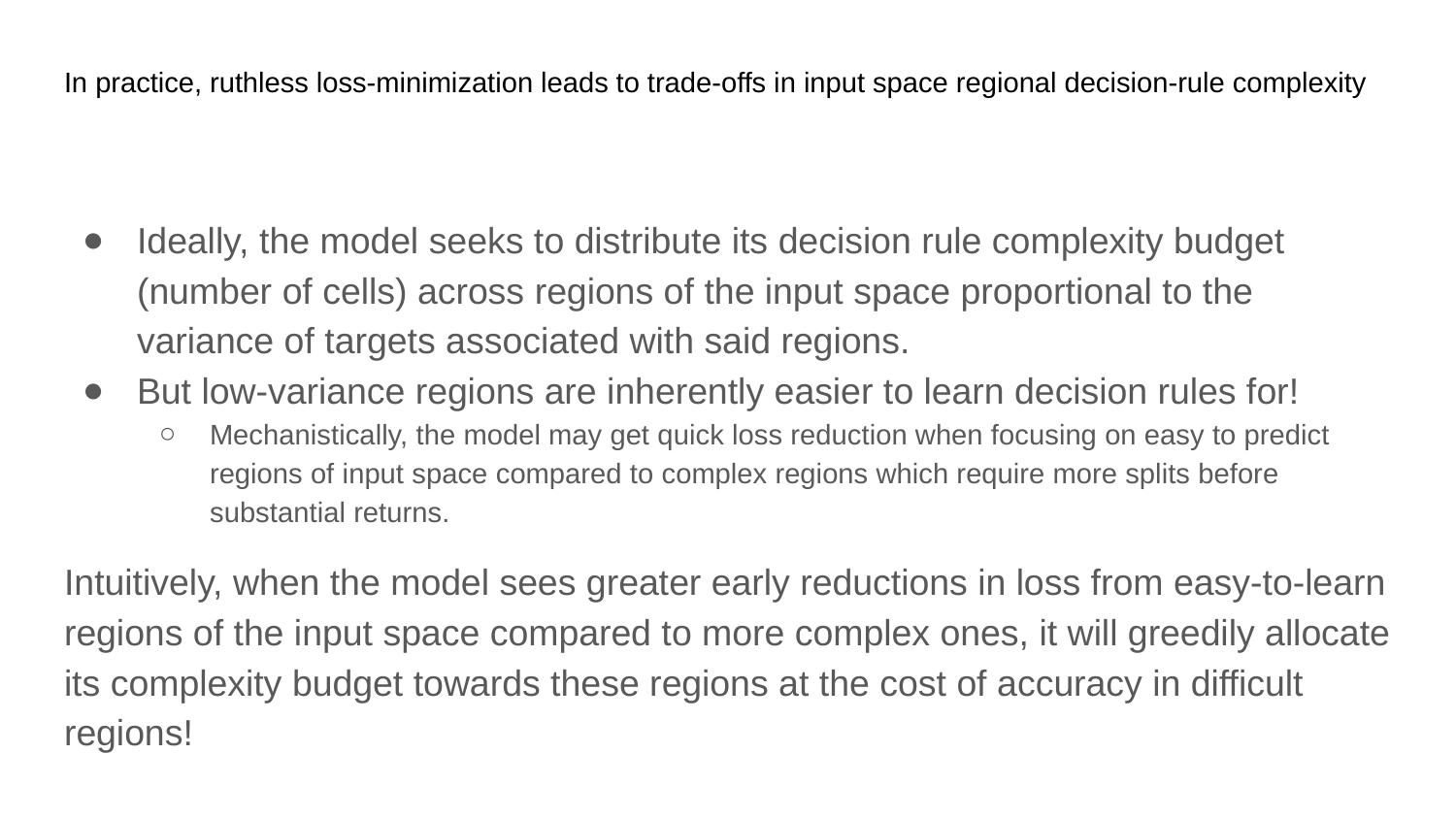

# In practice, ruthless loss-minimization leads to trade-offs in input space regional decision-rule complexity
Ideally, the model seeks to distribute its decision rule complexity budget (number of cells) across regions of the input space proportional to the variance of targets associated with said regions.
But low-variance regions are inherently easier to learn decision rules for!
Mechanistically, the model may get quick loss reduction when focusing on easy to predict regions of input space compared to complex regions which require more splits before substantial returns.
Intuitively, when the model sees greater early reductions in loss from easy-to-learn regions of the input space compared to more complex ones, it will greedily allocate its complexity budget towards these regions at the cost of accuracy in difficult regions!